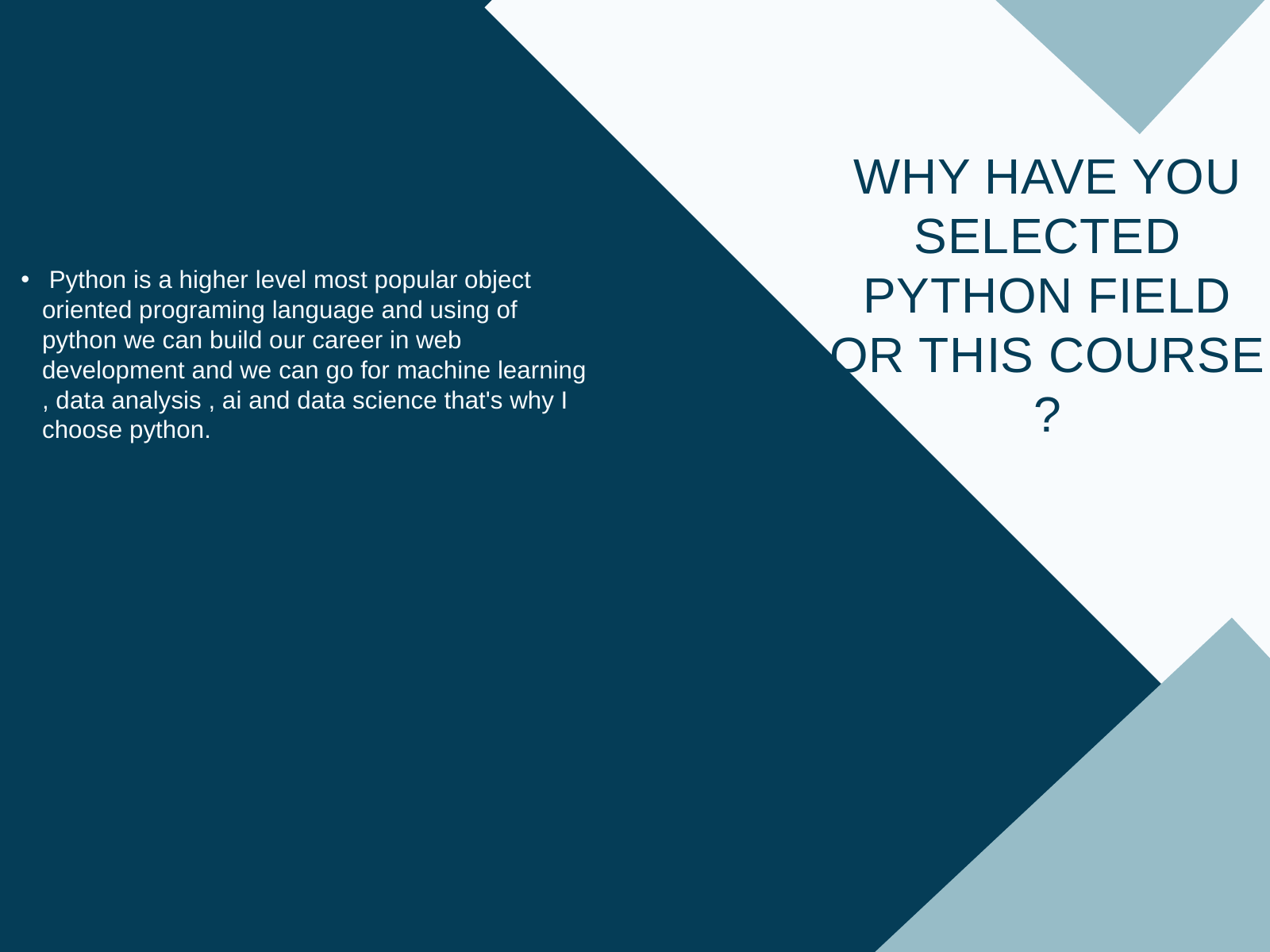

WHY HAVE YOU SELECTED PYTHON FIELD OR THIS COURSE ?

 Python is a higher level most popular object oriented programing language and using of python we can build our career in web development and we can go for machine learning , data analysis , ai and data science that's why I choose python.